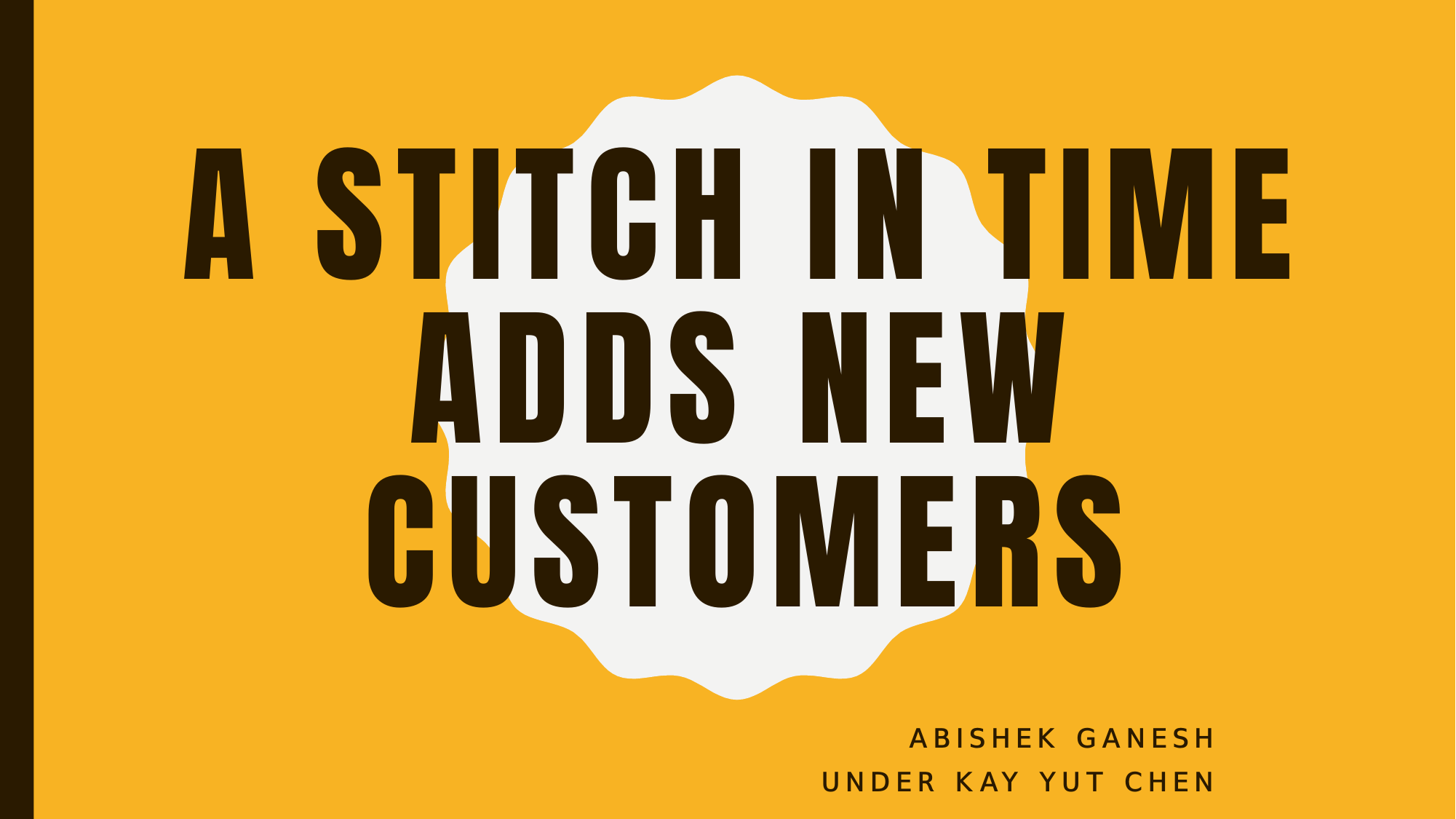

# A stitch in time adds new customers
 Abishek Ganesh
Under Kay Yut Chen